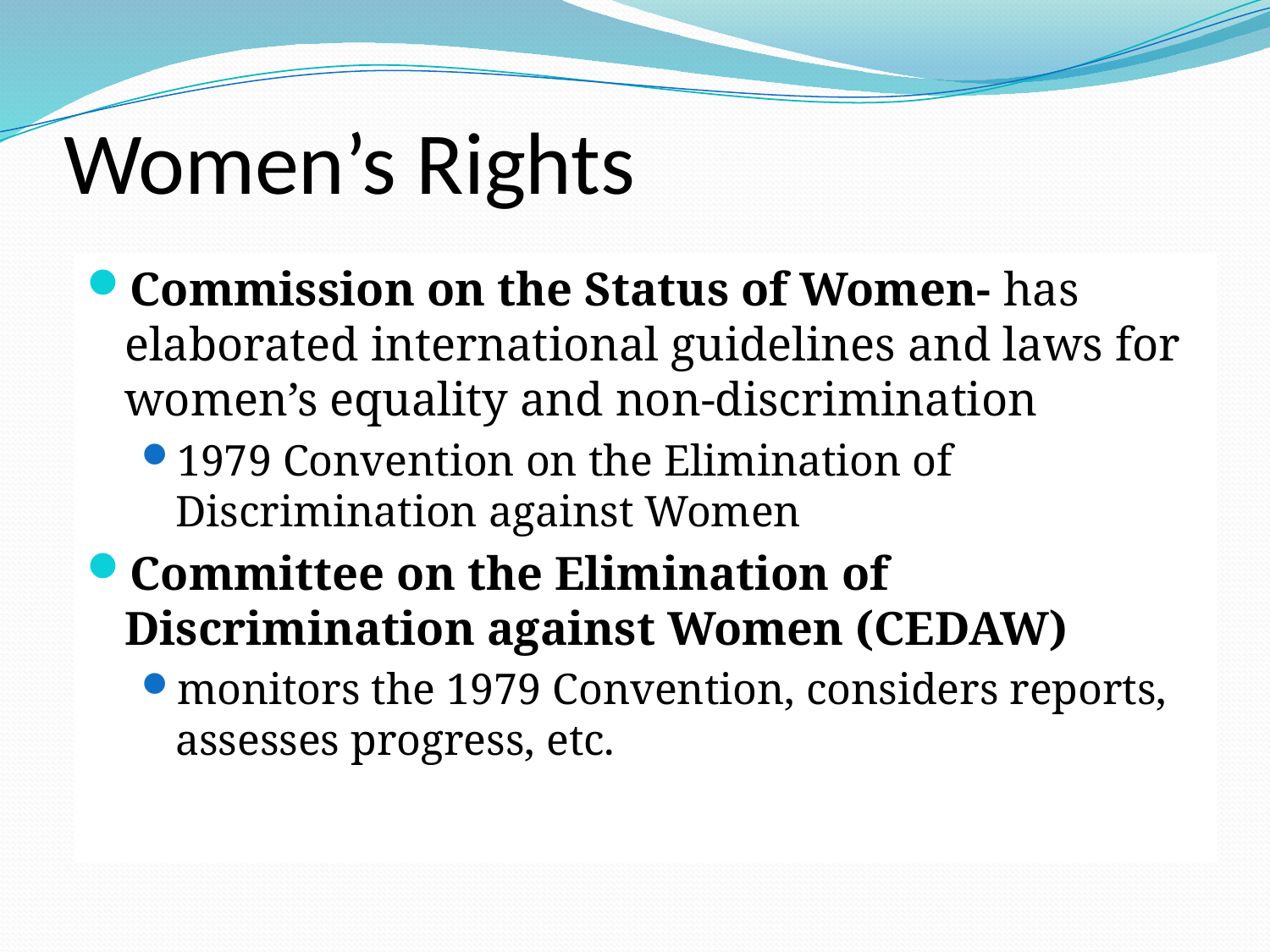

# Women’s Rights
Commission on the Status of Women- has elaborated international guidelines and laws for women’s equality and non-discrimination
1979 Convention on the Elimination of Discrimination against Women
Committee on the Elimination of Discrimination against Women (CEDAW)
monitors the 1979 Convention, considers reports, assesses progress, etc.